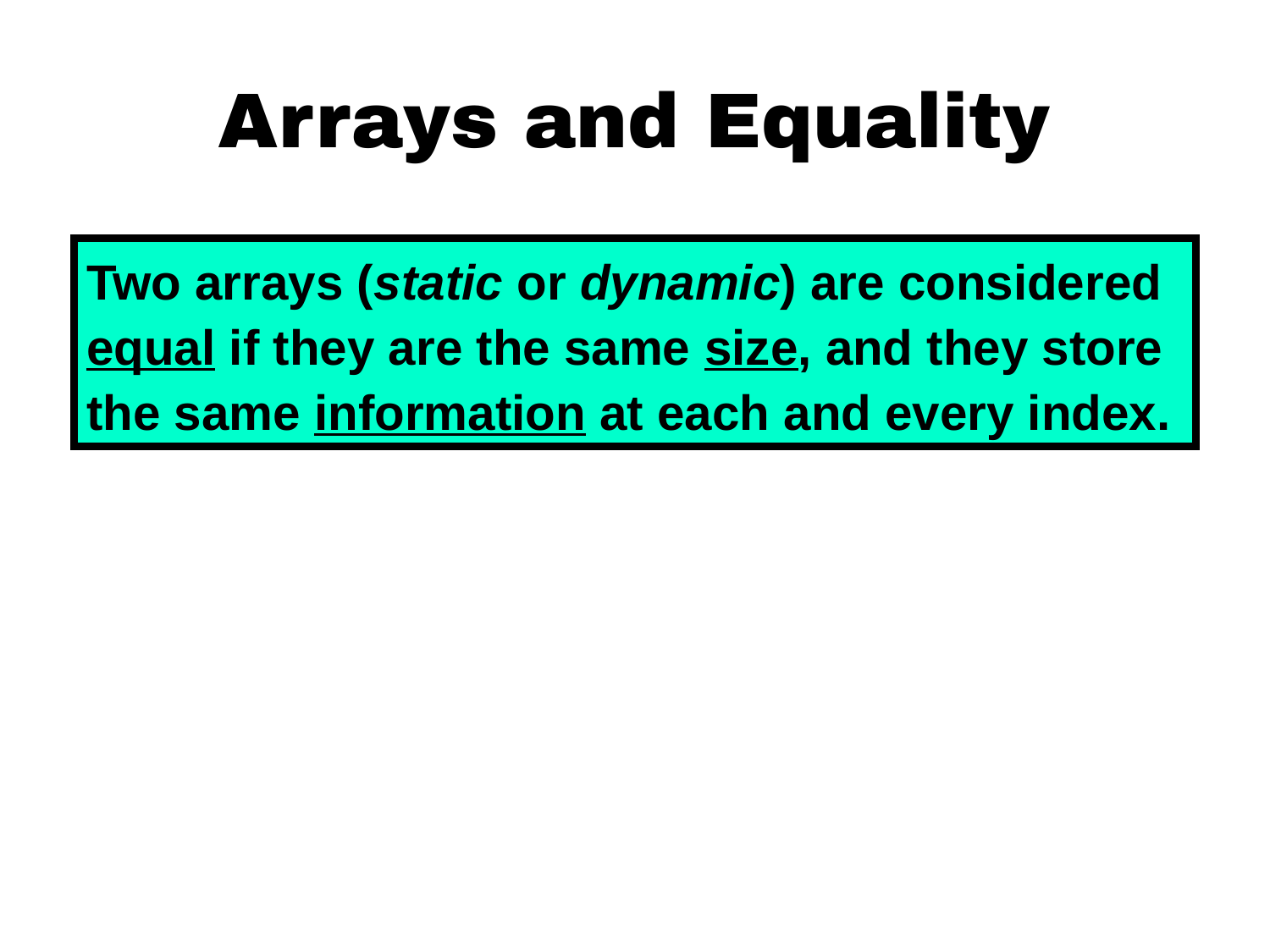

# Arrays and Equality
Two arrays (static or dynamic) are considered equal if they are the same size, and they store the same information at each and every index.